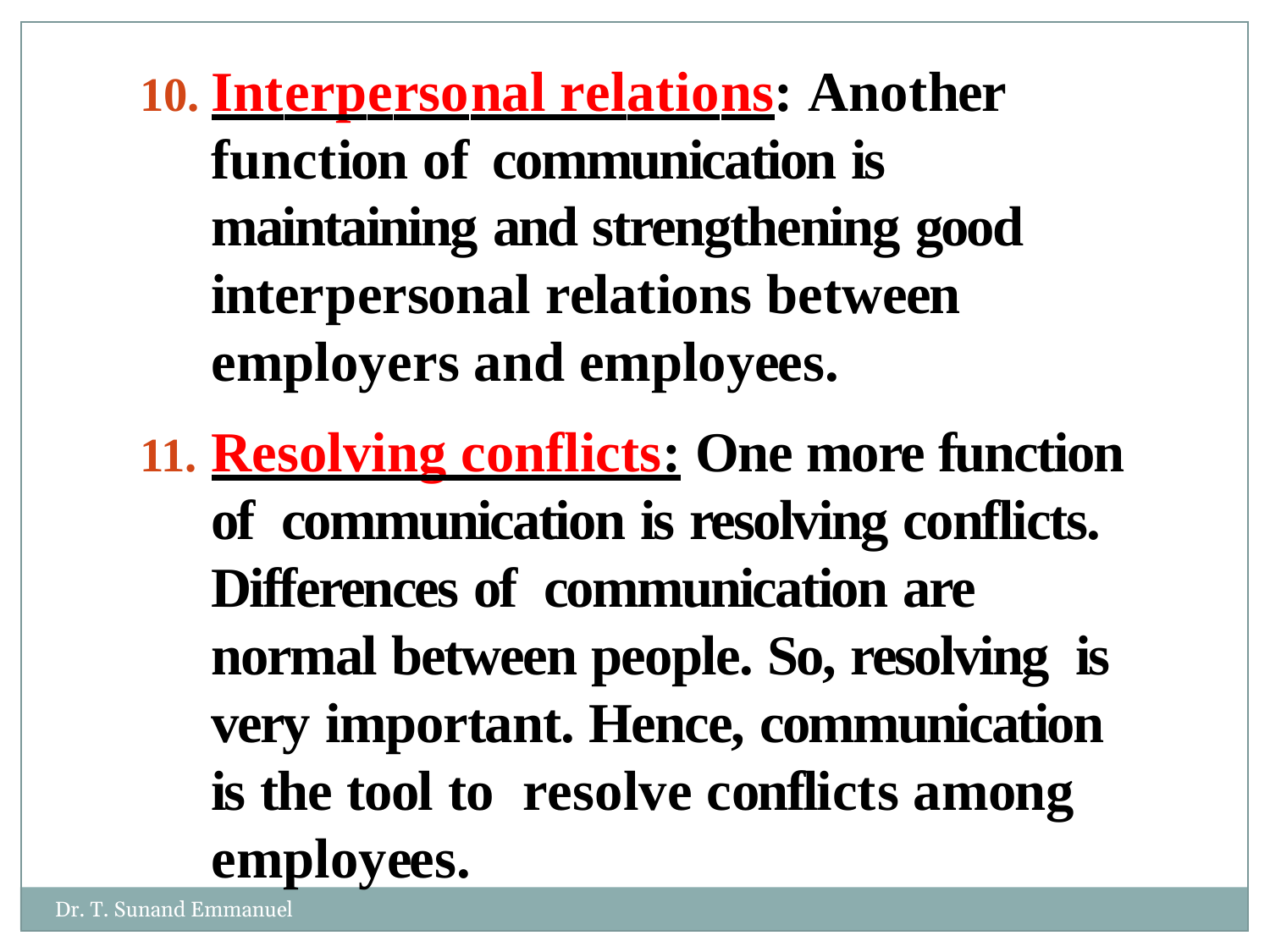

Interpersonal relations: Another function of  communication is maintaining and strengthening good  interpersonal relations between employers and employees.

Resolving conflicts: One more function of  communication is resolving conflicts. Differences of  communication are normal between people. So, resolving  is very important. Hence, communication is the tool to  resolve conflicts among employees.
Dr. T. Sunand Emmanuel